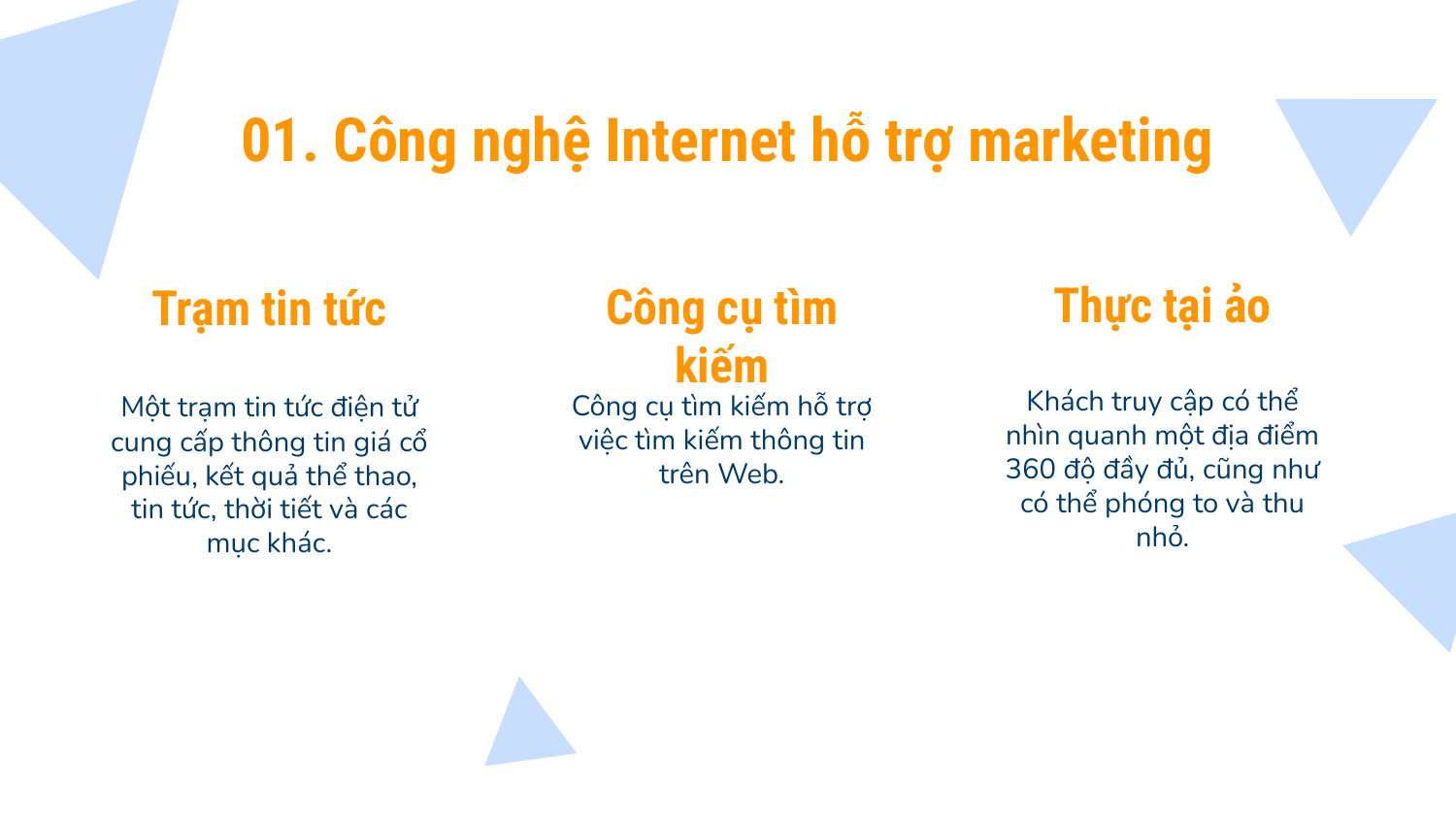

# 01. Công nghệ Internet hỗ trợ marketing
Thực tại ảo
Công cụ tìm kiếm
Trạm tin tức
Khách truy cập có thể nhìn quanh một địa điểm 360 độ đầy đủ, cũng như có thể phóng to và thu nhỏ.
Công cụ tìm kiếm hỗ trợ việc tìm kiếm thông tin trên Web.
Một trạm tin tức điện tử cung cấp thông tin giá cổ phiếu, kết quả thể thao, tin tức, thời tiết và các mục khác.